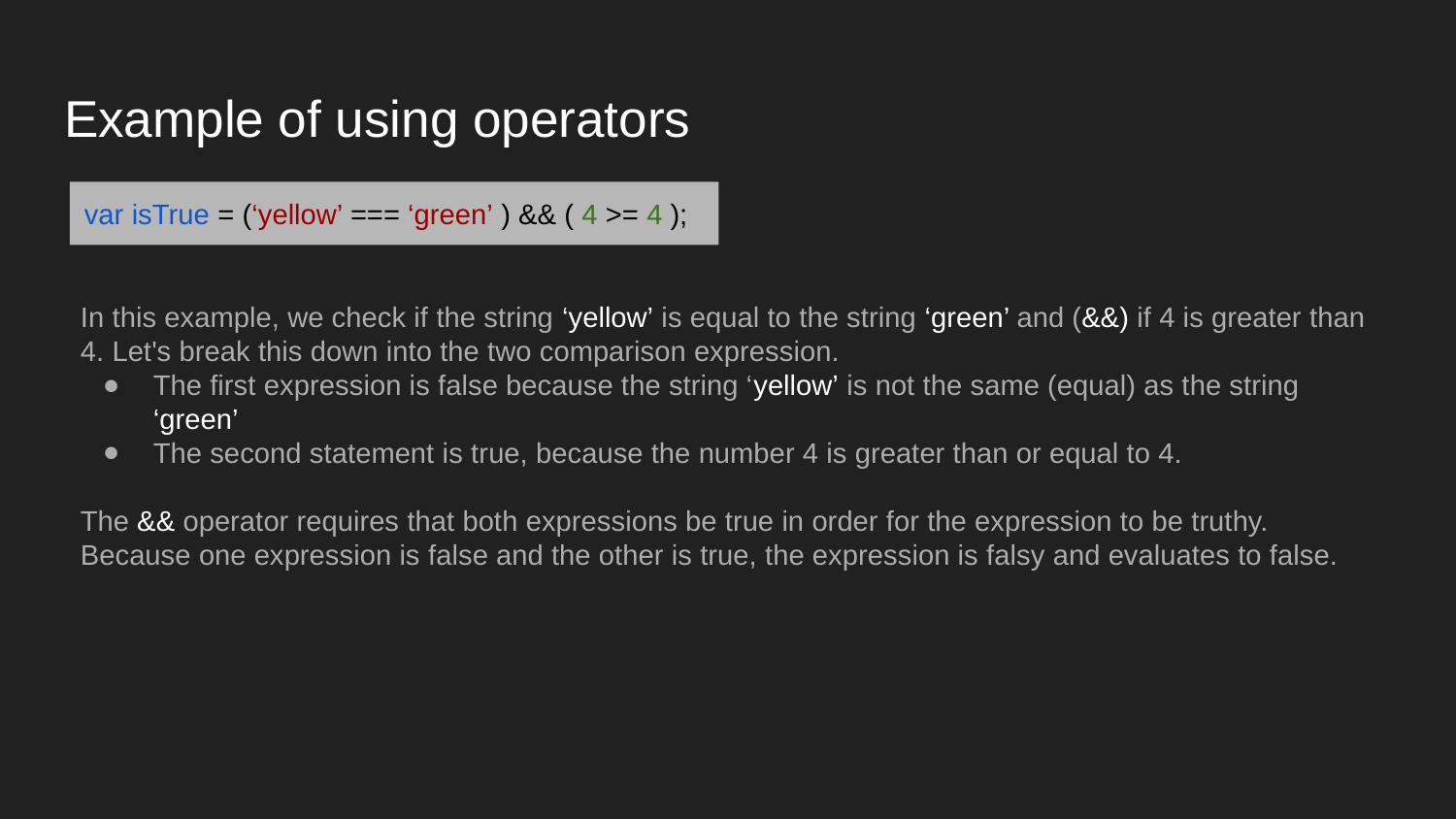

# Example of using operators
var isTrue = (‘yellow’ === ‘green’ ) && ( 4 >= 4 );
In this example, we check if the string ‘yellow’ is equal to the string ‘green’ and (&&) if 4 is greater than 4. Let's break this down into the two comparison expression.
The first expression is false because the string ‘yellow’ is not the same (equal) as the string ‘green’
The second statement is true, because the number 4 is greater than or equal to 4.

The && operator requires that both expressions be true in order for the expression to be truthy. Because one expression is false and the other is true, the expression is falsy and evaluates to false.